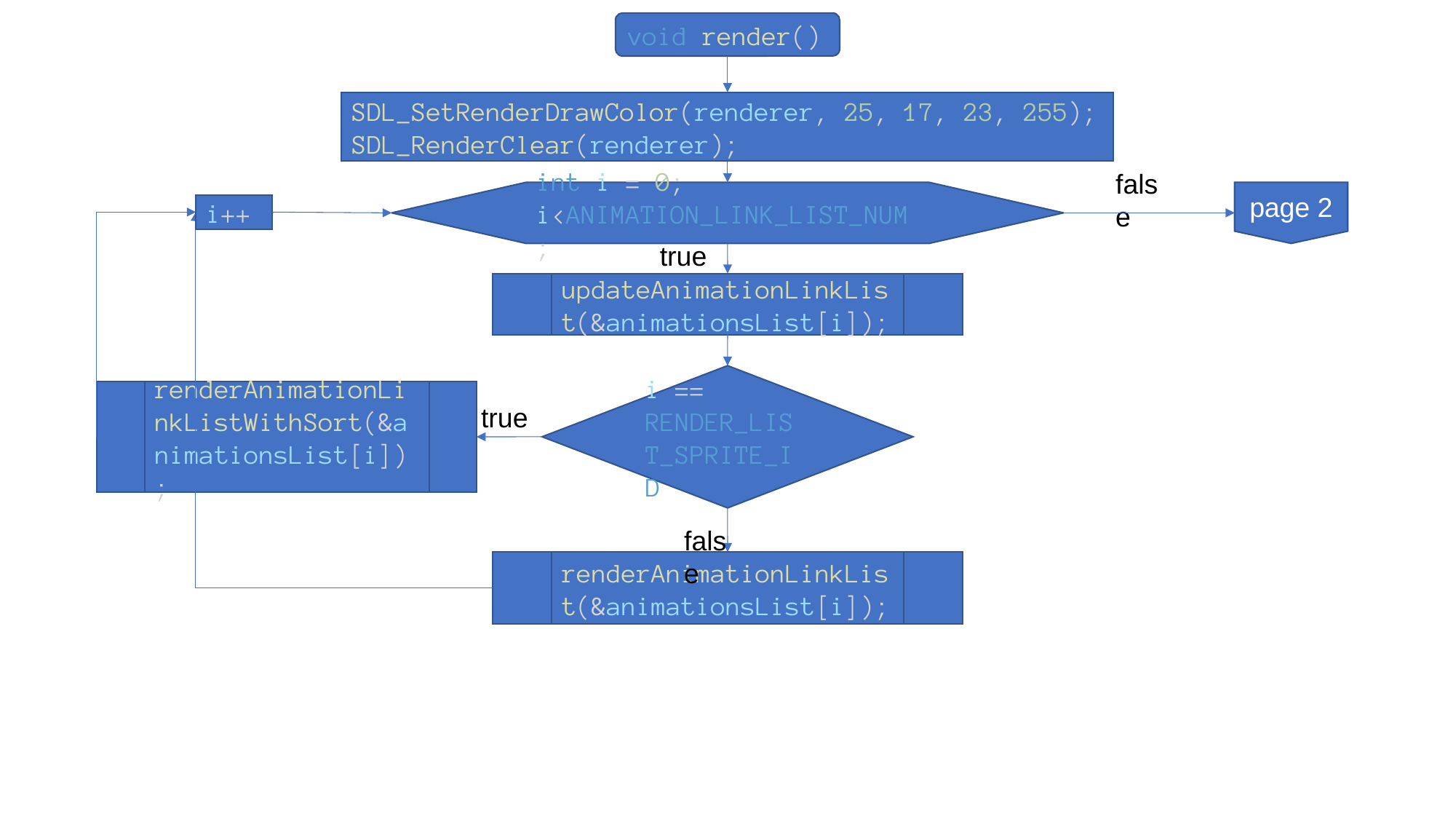

void render()
SDL_SetRenderDrawColor(renderer, 25, 17, 23, 255);
SDL_RenderClear(renderer);
false
int i = 0;
i<ANIMATION_LINK_LIST_NUM;
page 2
i++
true
updateAnimationLinkList(&animationsList[i]);
i == RENDER_LIST_SPRITE_ID
renderAnimationLinkListWithSort(&animationsList[i]);
true
false
renderAnimationLinkList(&animationsList[i]);